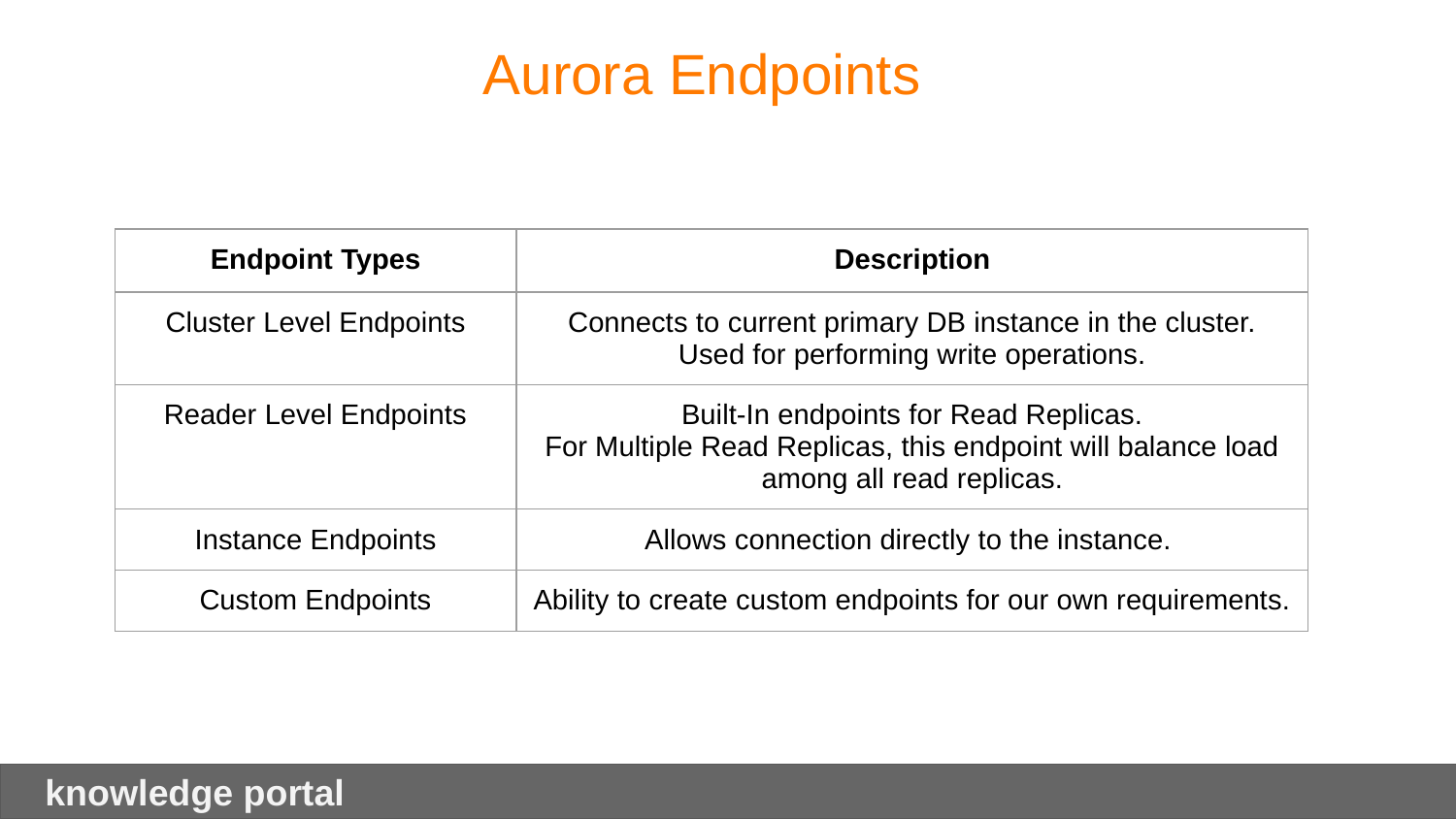

Aurora Endpoints
| Endpoint Types | Description |
| --- | --- |
| Cluster Level Endpoints | Connects to current primary DB instance in the cluster. Used for performing write operations. |
| Reader Level Endpoints | Built-In endpoints for Read Replicas. For Multiple Read Replicas, this endpoint will balance load among all read replicas. |
| Instance Endpoints | Allows connection directly to the instance. |
| Custom Endpoints | Ability to create custom endpoints for our own requirements. |
   knowledge portal